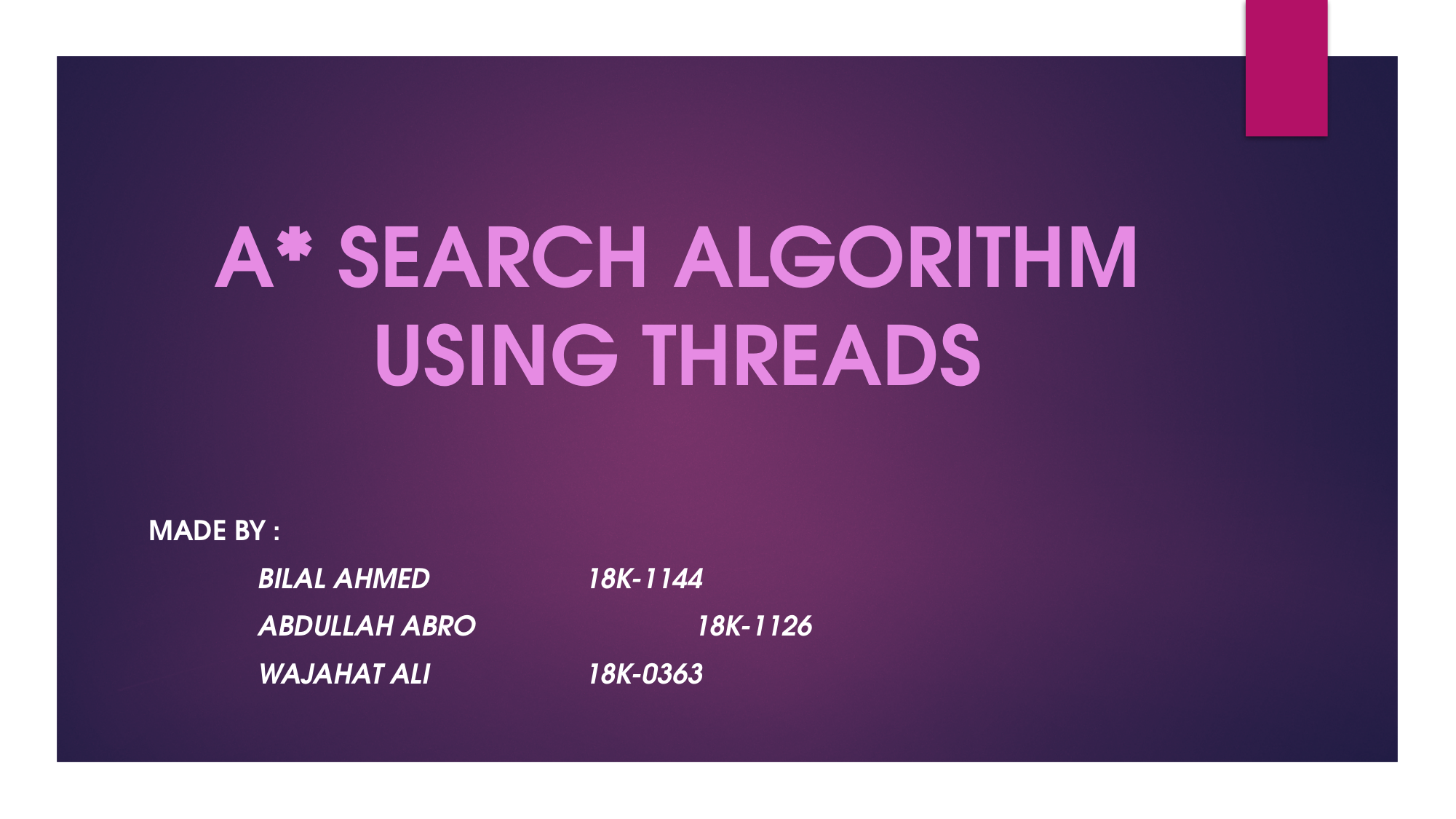

A* SEARCH ALGORITHM
USING THREADS
Made by :
	Bilal Ahmed 		18k-1144
	Abdullah abro		18K-1126
	wajahat ali		18k-0363